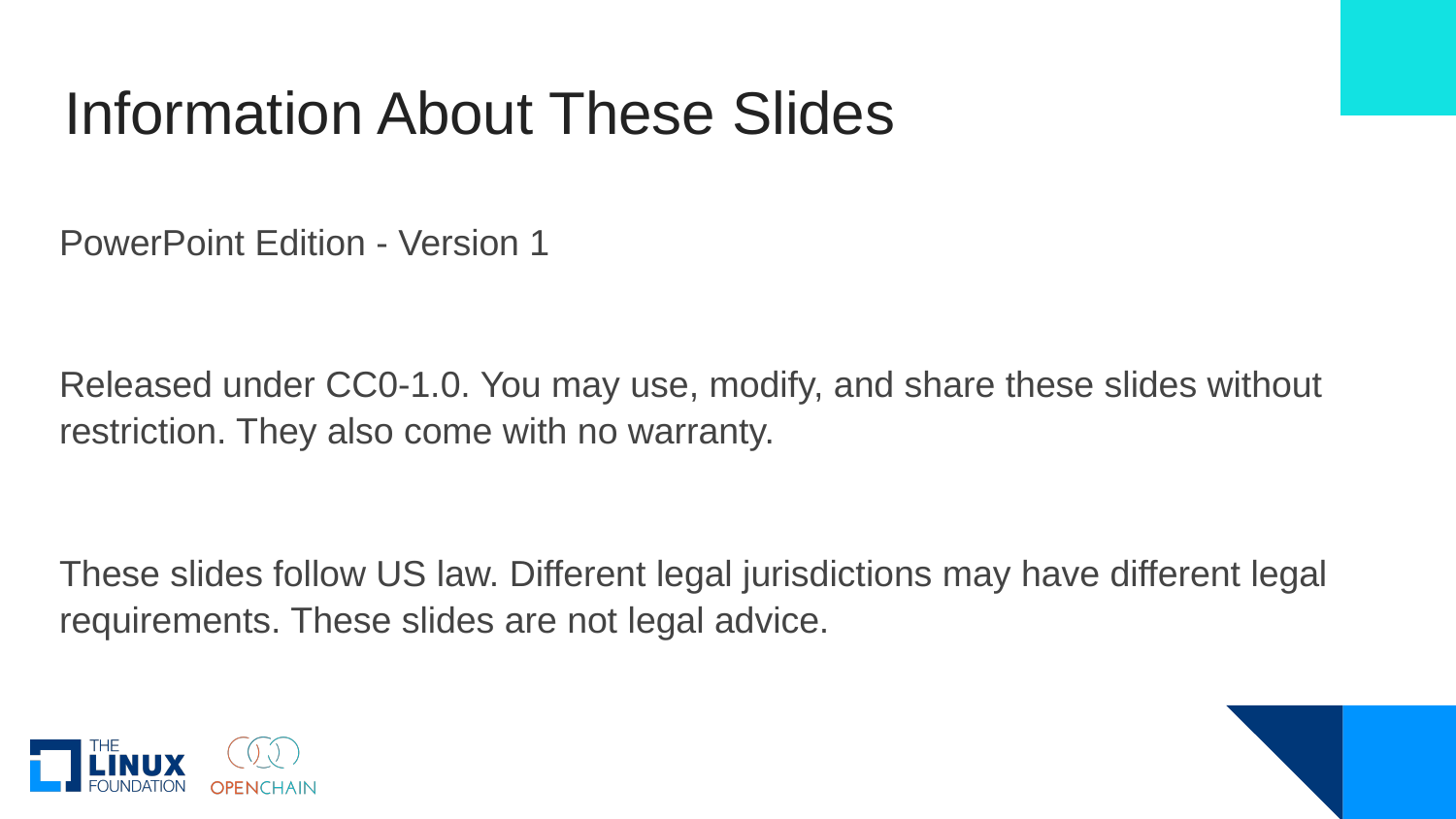

# Information About These Slides
PowerPoint Edition - Version 1

Released under CC0-1.0. You may use, modify, and share these slides without restriction. They also come with no warranty.

These slides follow US law. Different legal jurisdictions may have different legal requirements. These slides are not legal advice.